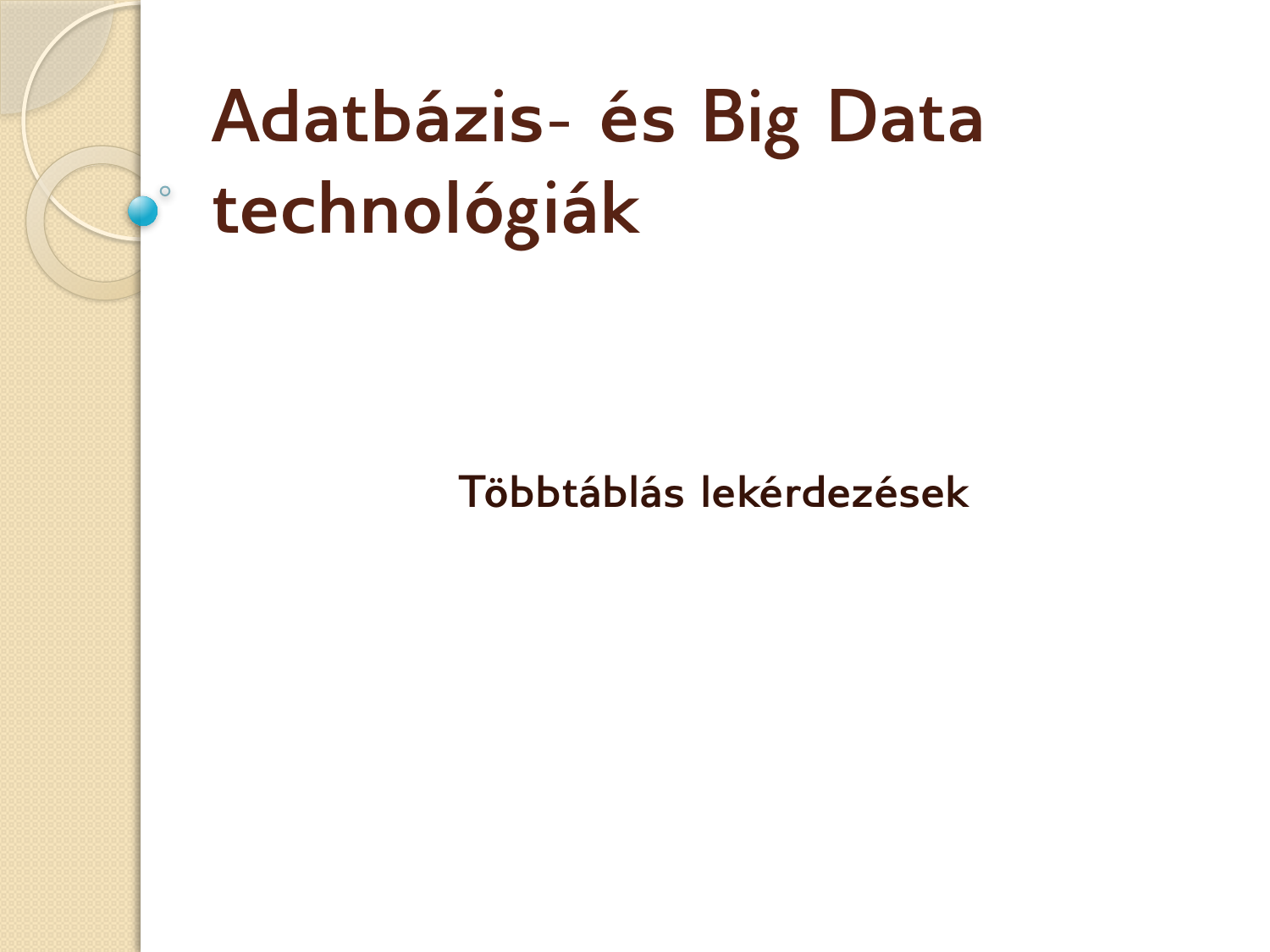

# Adatbázis- és Big Data technológiák

Többtáblás lekérdezések